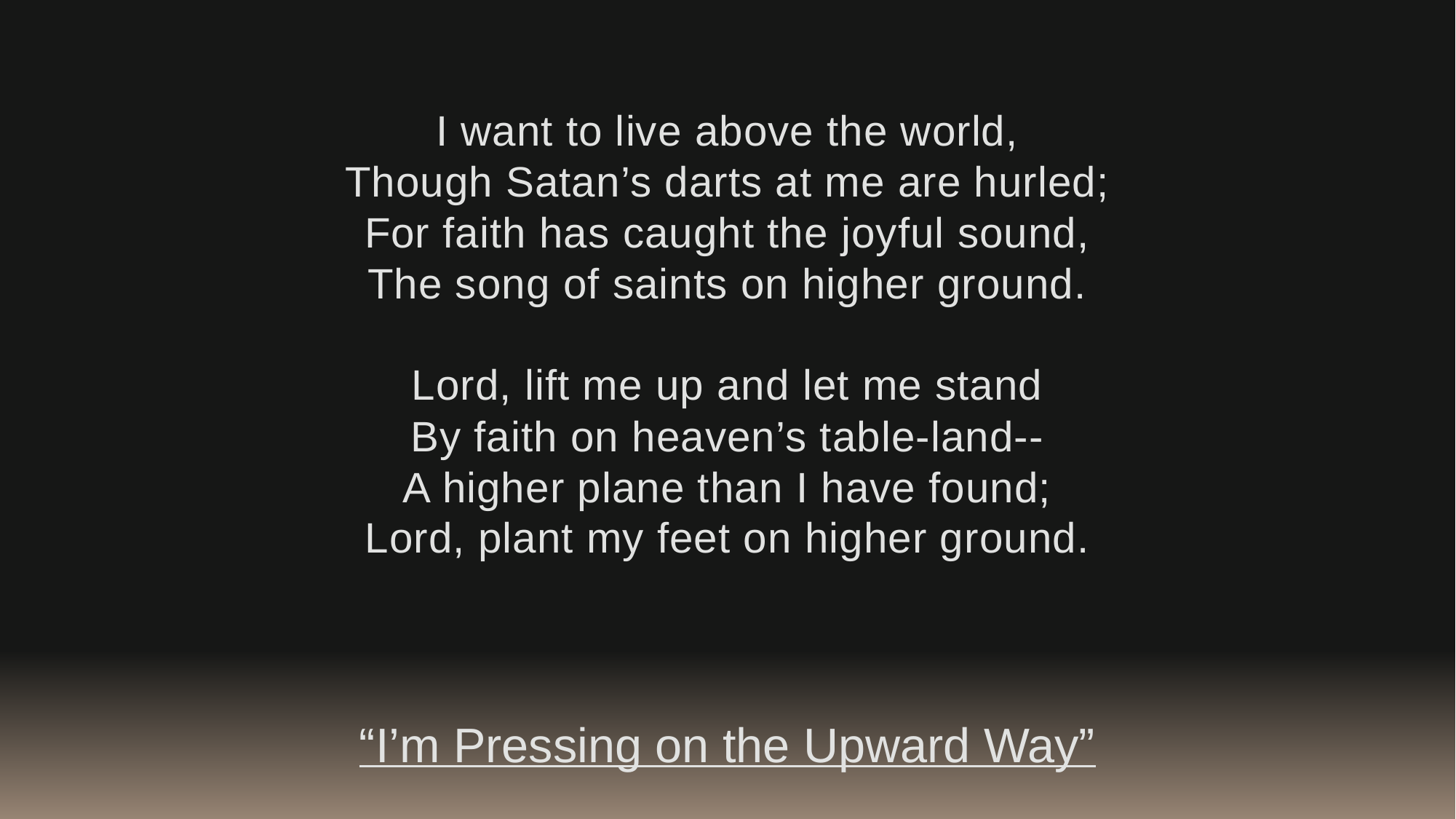

I want to live above the world,
Though Satan’s darts at me are hurled;
For faith has caught the joyful sound,
The song of saints on higher ground.

Lord, lift me up and let me stand
By faith on heaven’s table-land--
A higher plane than I have found;
Lord, plant my feet on higher ground.

“I’m Pressing on the Upward Way”